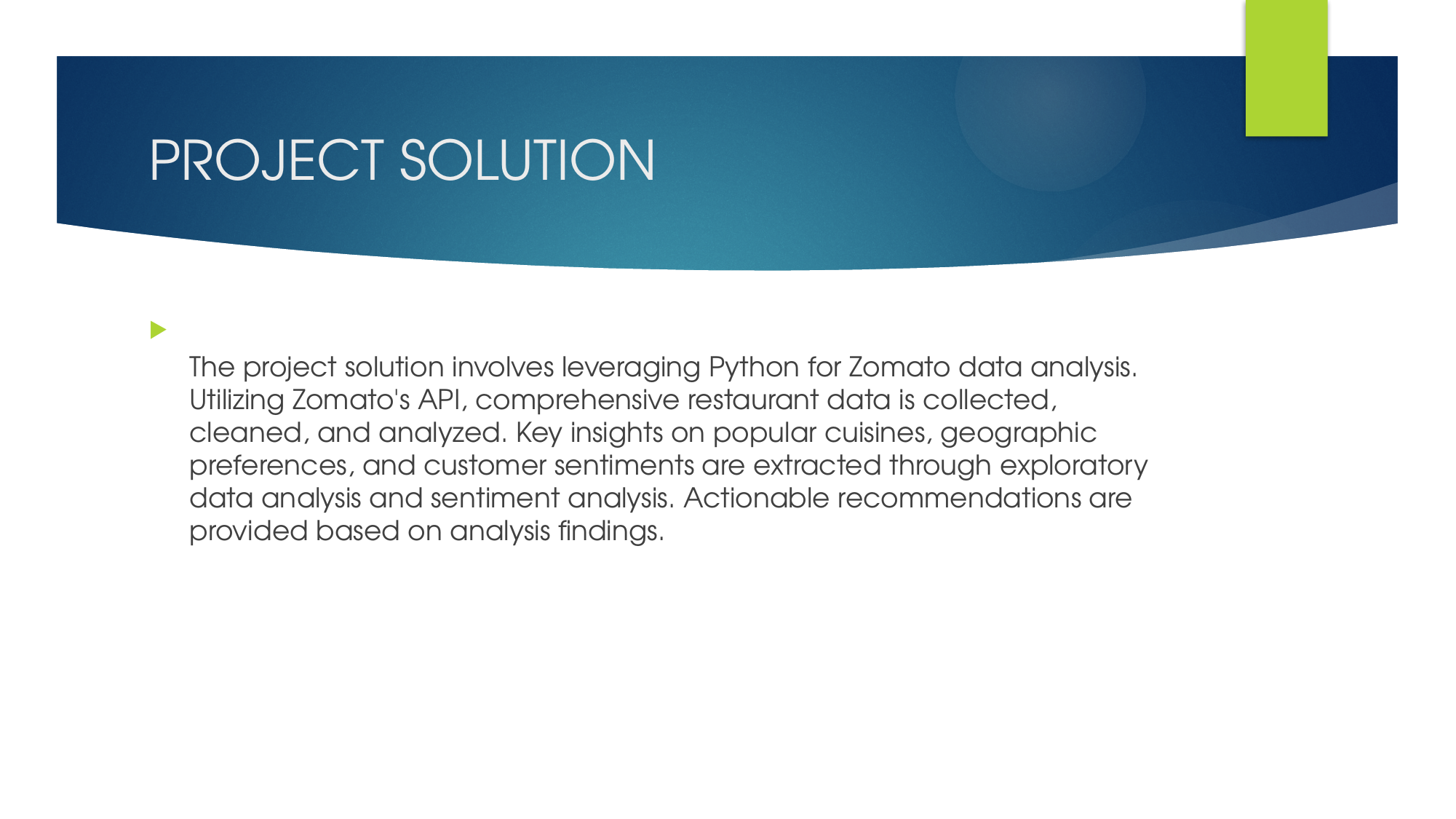

# PROJECT SOLUTION
The project solution involves leveraging Python for Zomato data analysis. Utilizing Zomato's API, comprehensive restaurant data is collected, cleaned, and analyzed. Key insights on popular cuisines, geographic preferences, and customer sentiments are extracted through exploratory data analysis and sentiment analysis. Actionable recommendations are provided based on analysis findings.